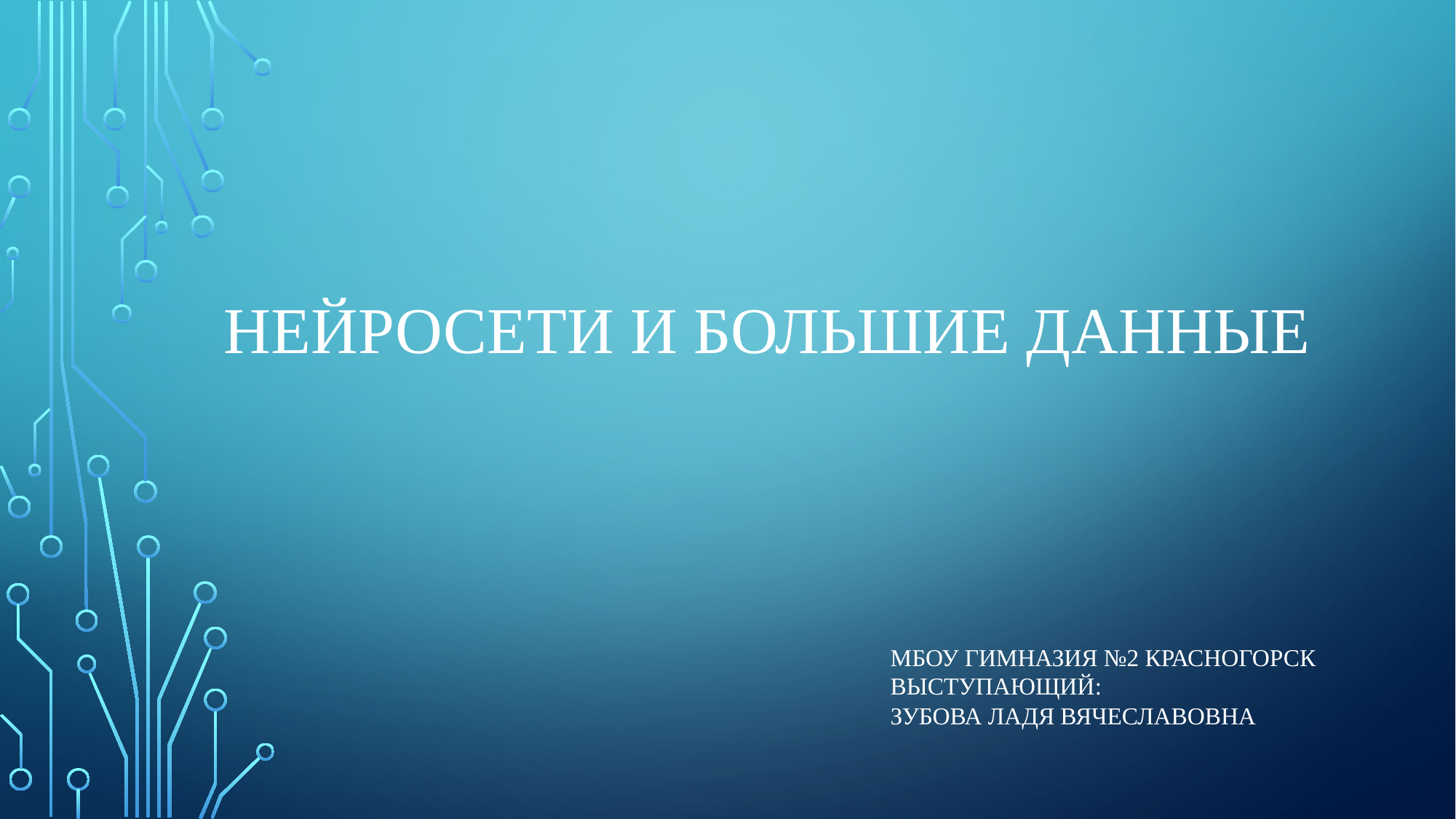

# Нейросети и большие данные
МБОУ гимназия №2 Красногорск
Выступающий:
Зубова Ладя Вячеславовна